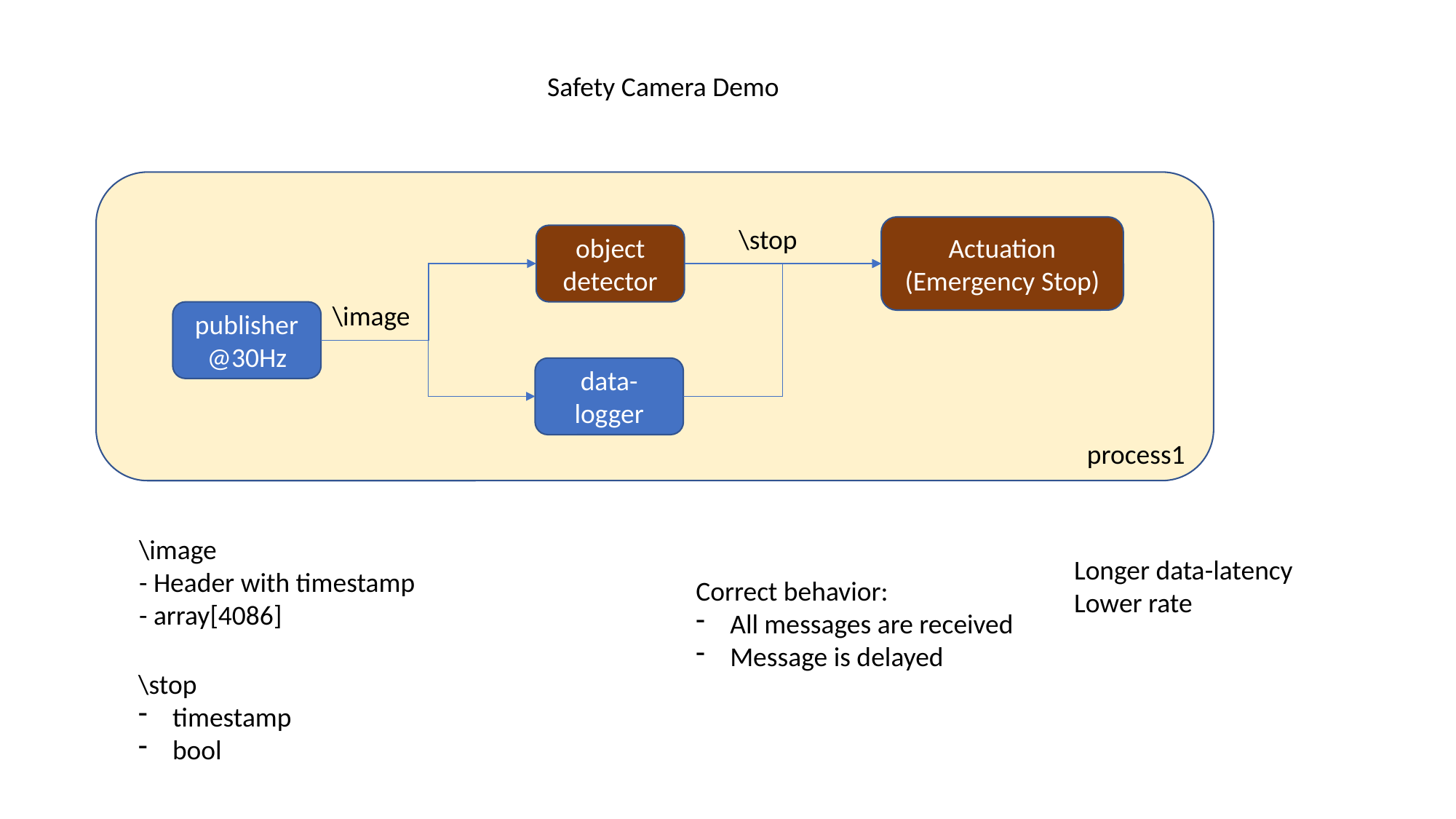

Safety Camera Demo

\stop
Actuation
(Emergency Stop)
object detector
\image
publisher@30Hz
data-logger
process1

Longer data-latency
Lower rate
\image
- Header with timestamp
- array[4086]
Correct behavior:
All messages are received
Message is delayed
\stop
timestamp
bool